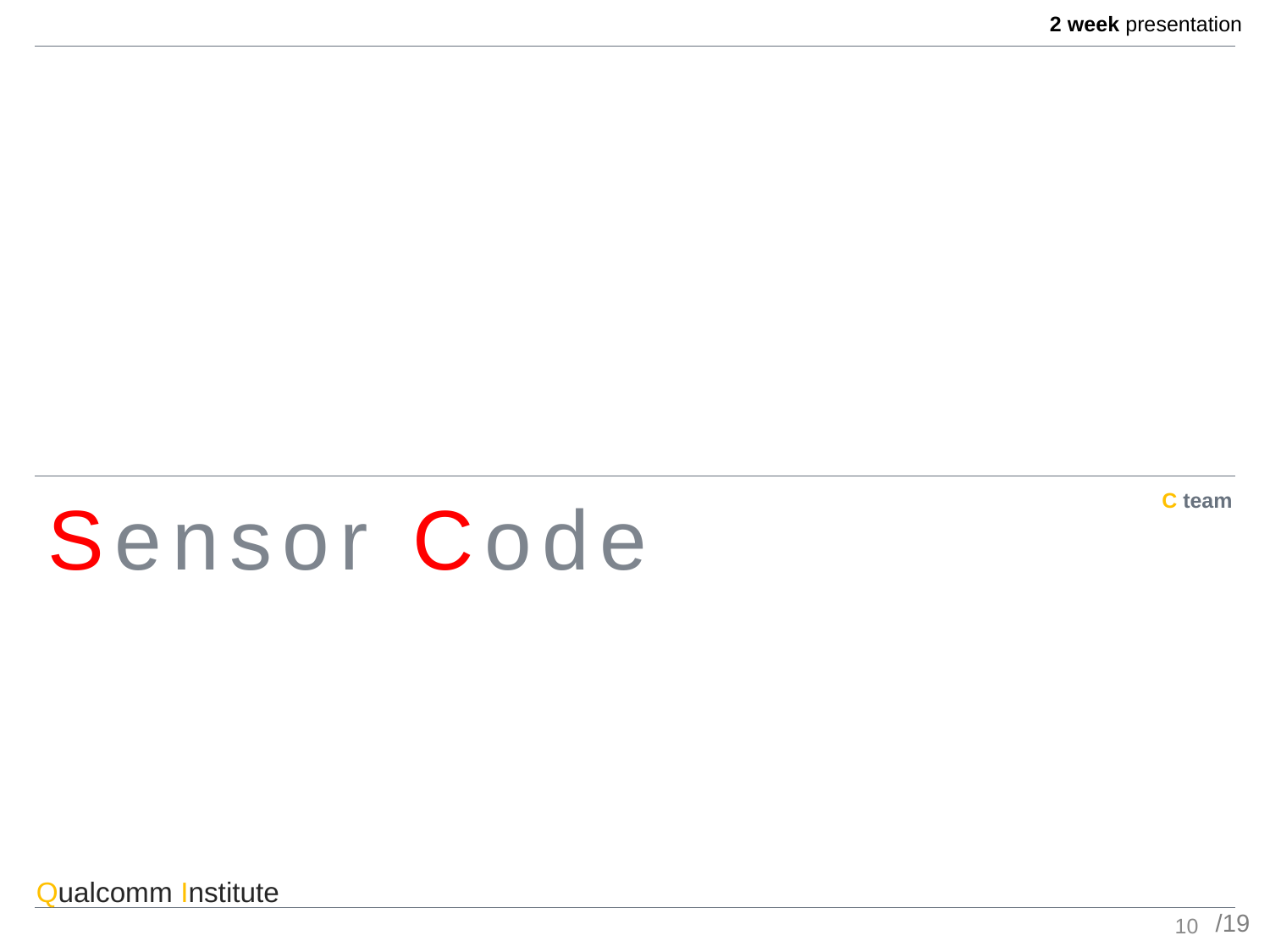

C team
Sensor Code
Qualcomm Institute
10
/19